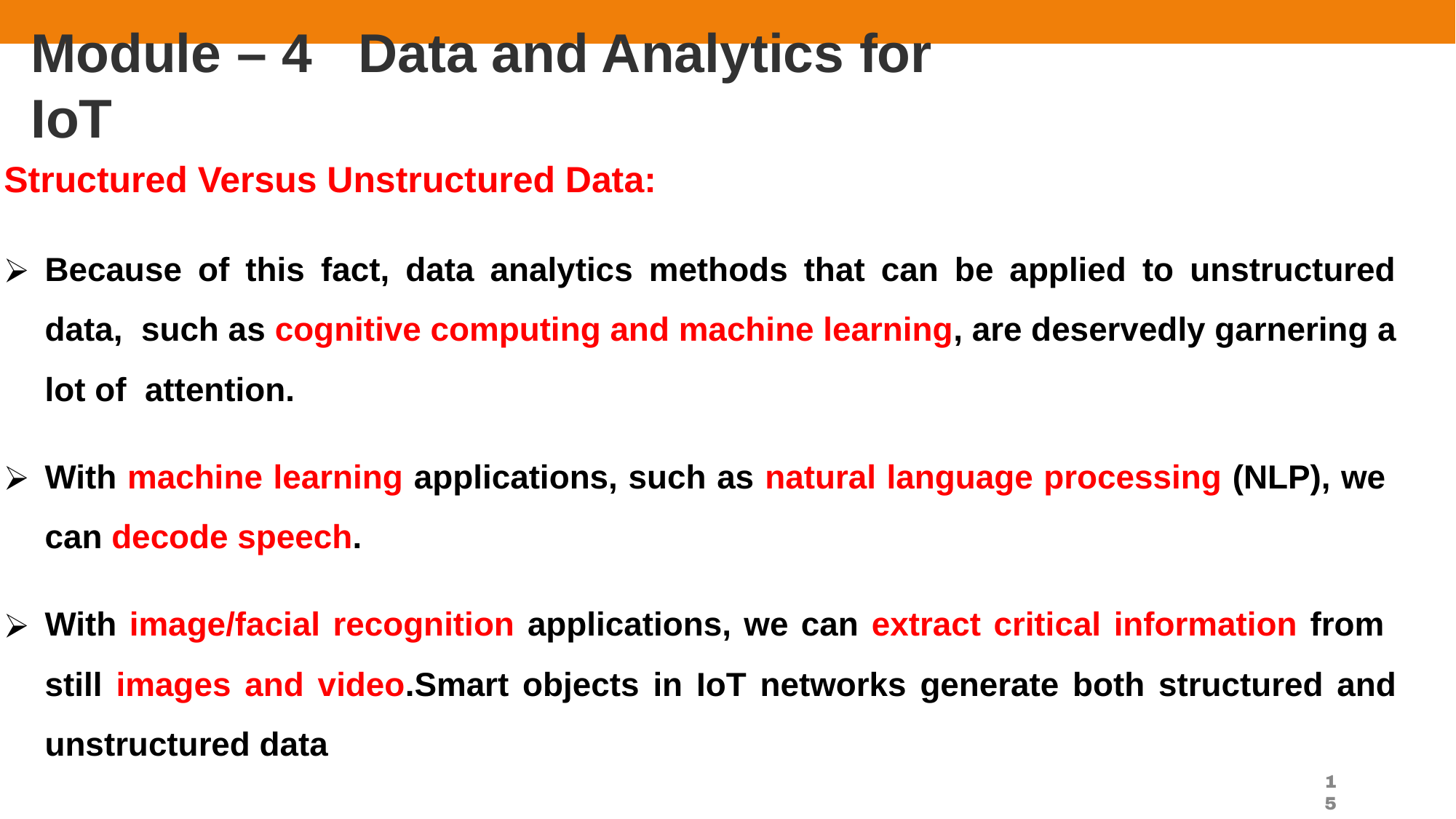

# Module – 4	Data and Analytics for IoT
Structured Versus Unstructured Data:
Because of this fact, data analytics methods that can be applied to unstructured data,  such as cognitive computing and machine learning, are deservedly garnering a lot of  attention.
With machine learning applications, such as natural language processing (NLP), we  can decode speech.
With image/facial recognition applications, we can extract critical information from  still images and video.Smart objects in IoT networks generate both structured and unstructured data

15